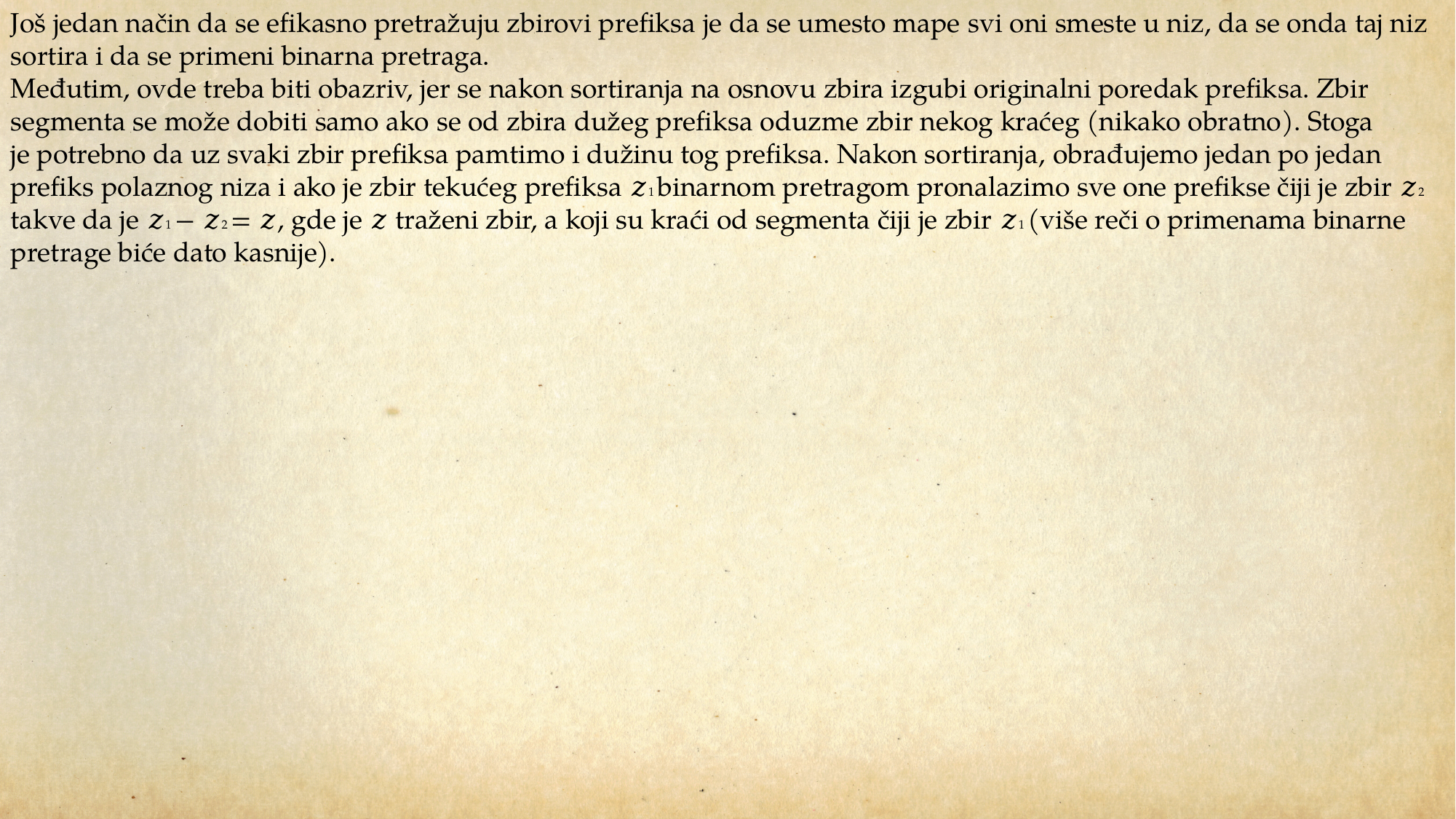

Još jedan način da se efikasno pretražuju zbirovi prefiksa je da se umesto mape svi oni smeste u niz, da se onda taj niz sortira i da se primeni binarna pretraga.
Međutim, ovde treba biti obazriv, jer se nakon sortiranja na osnovu zbira izgubi originalni poredak prefiksa. Zbir segmenta se može dobiti samo ako se od zbira dužeg prefiksa oduzme zbir nekog kraćeg (nikako obratno). Stoga
je potrebno da uz svaki zbir prefiksa pamtimo i dužinu tog prefiksa. Nakon sortiranja, obrađujemo jedan po jedan prefiks polaznog niza i ako je zbir tekućeg prefiksa 𝑧1 binarnom pretragom pronalazimo sve one prefikse čiji je zbir 𝑧2 takve da je 𝑧1 − 𝑧2 = 𝑧, gde je 𝑧 traženi zbir, a koji su kraći od segmenta čiji je zbir 𝑧1 (više reči o primenama binarne pretrage biće dato kasnije).